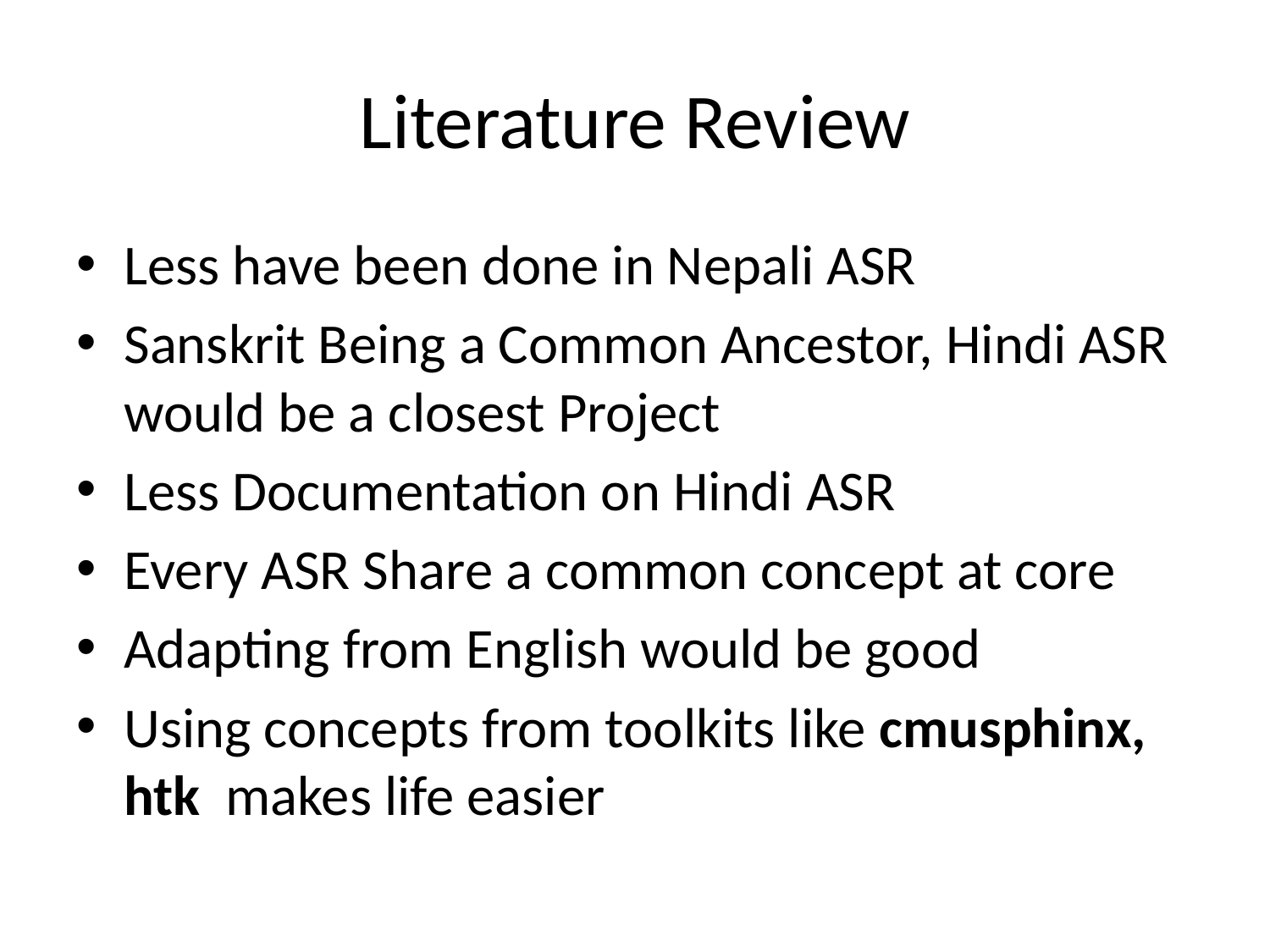

# Literature Review
Less have been done in Nepali ASR
Sanskrit Being a Common Ancestor, Hindi ASR would be a closest Project
Less Documentation on Hindi ASR
Every ASR Share a common concept at core
Adapting from English would be good
Using concepts from toolkits like cmusphinx, htk  makes life easier